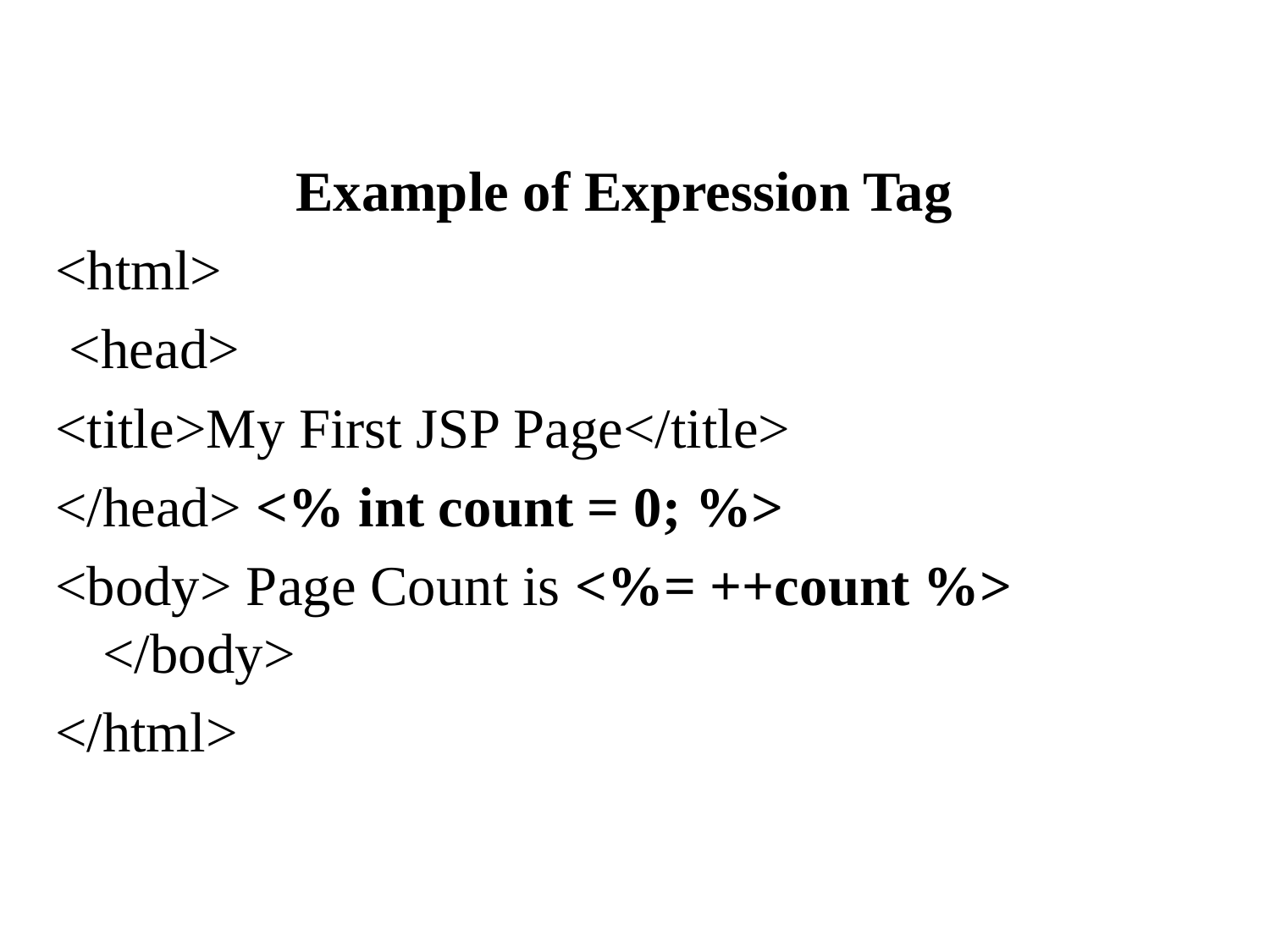

Example of Expression Tag
<html>
 <head>
<title>My First JSP Page</title>
</head> <% int count = 0; %>
<body> Page Count is <%= ++count %> </body>
</html>